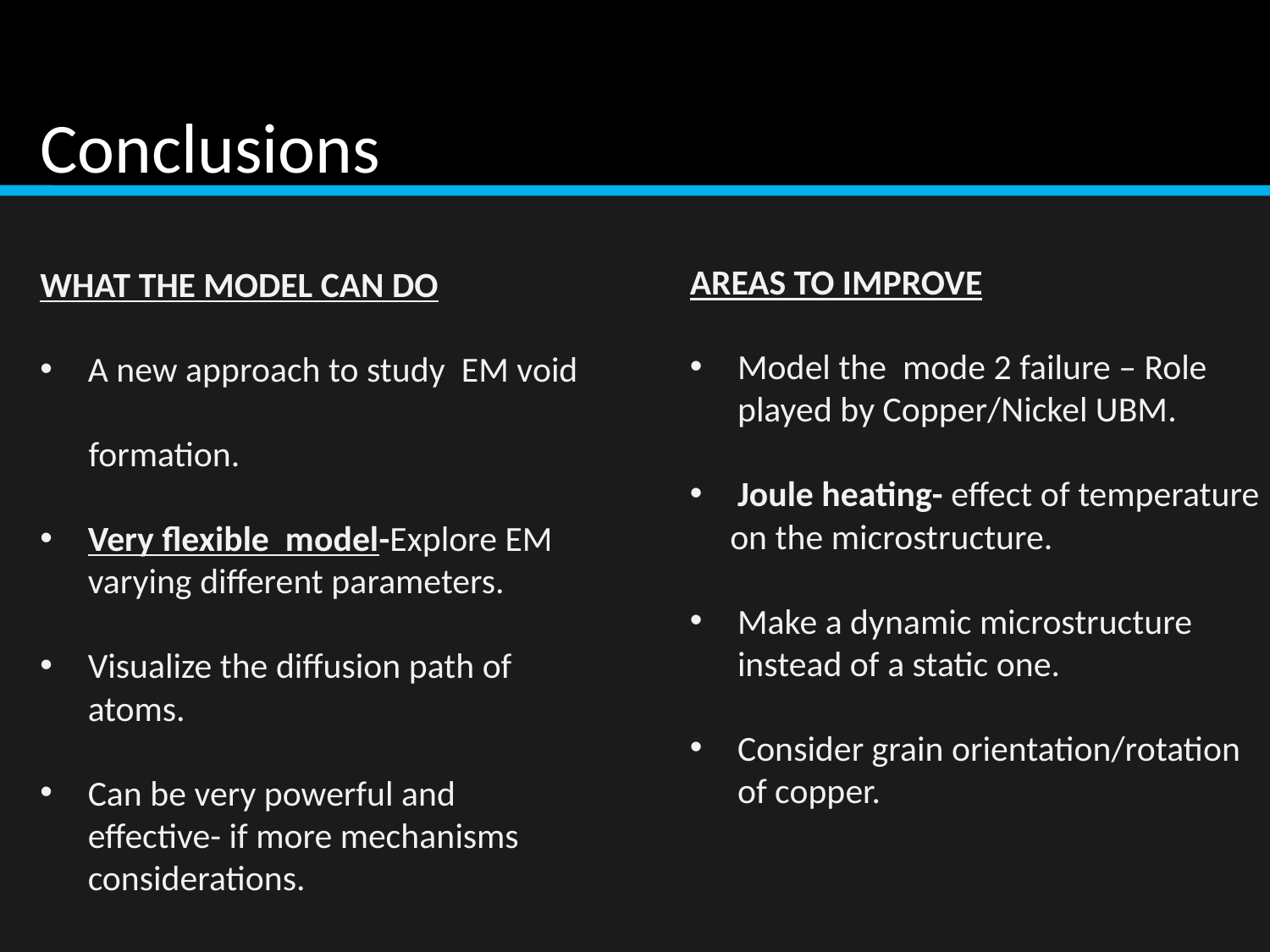

Conclusions

AREAS TO IMPROVE

Model the  mode 2 failure – Role played by Copper/Nickel UBM.

Joule heating- effect of temperature
     on the microstructure.

Make a dynamic microstructure instead of a static one.

Consider grain orientation/rotation of copper.

WHAT THE MODEL CAN DO

A new approach to study  EM void
      formation.

Very flexible  model-Explore EM varying different parameters.

Visualize the diffusion path of atoms.

Can be very powerful and  effective- if more mechanisms considerations.